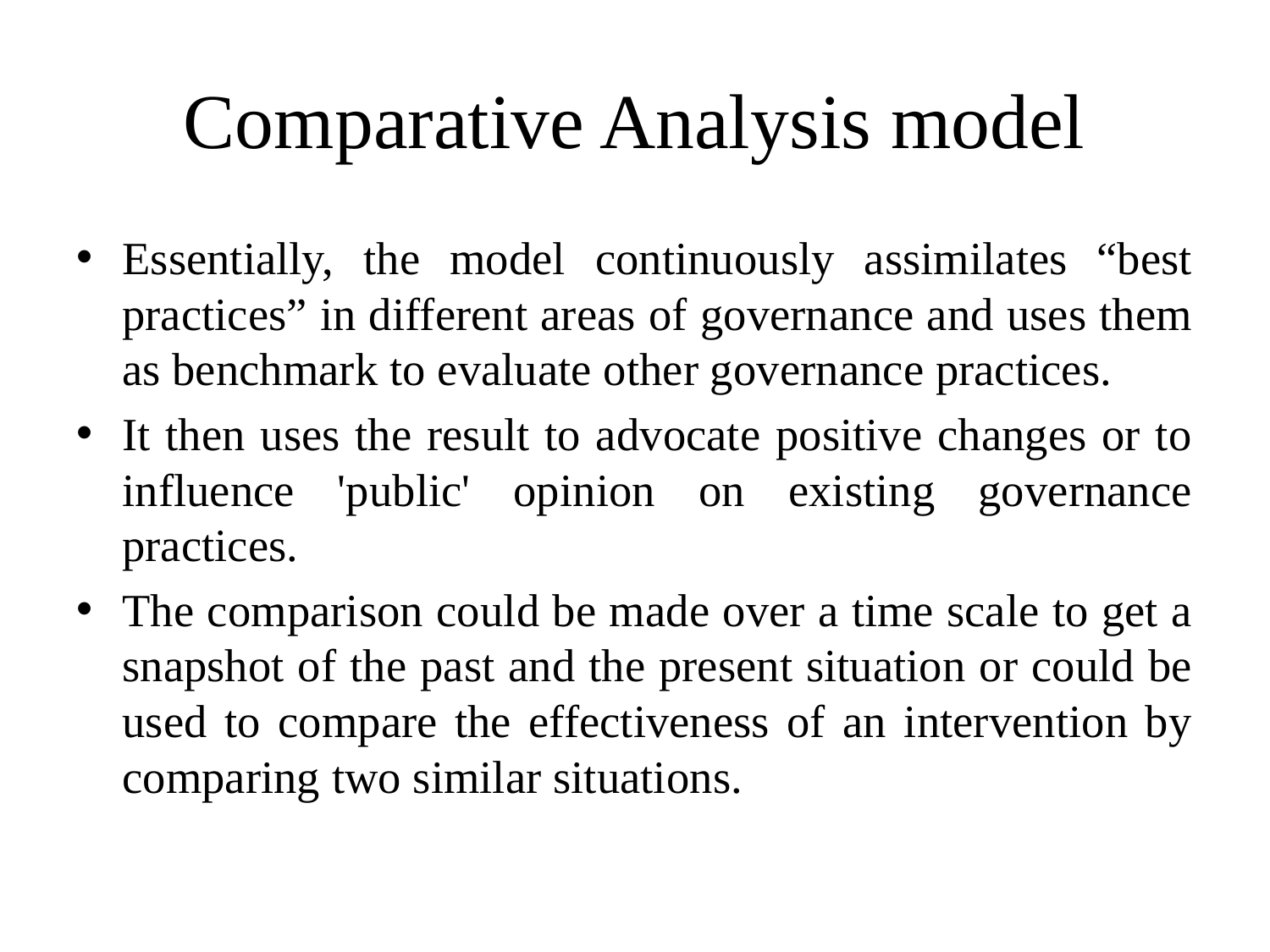

# Comparative Analysis model
Essentially, the model continuously assimilates “best practices” in different areas of governance and uses them as benchmark to evaluate other governance practices.
It then uses the result to advocate positive changes or to influence 'public' opinion on existing governance practices.
The comparison could be made over a time scale to get a snapshot of the past and the present situation or could be used to compare the effectiveness of an intervention by comparing two similar situations.